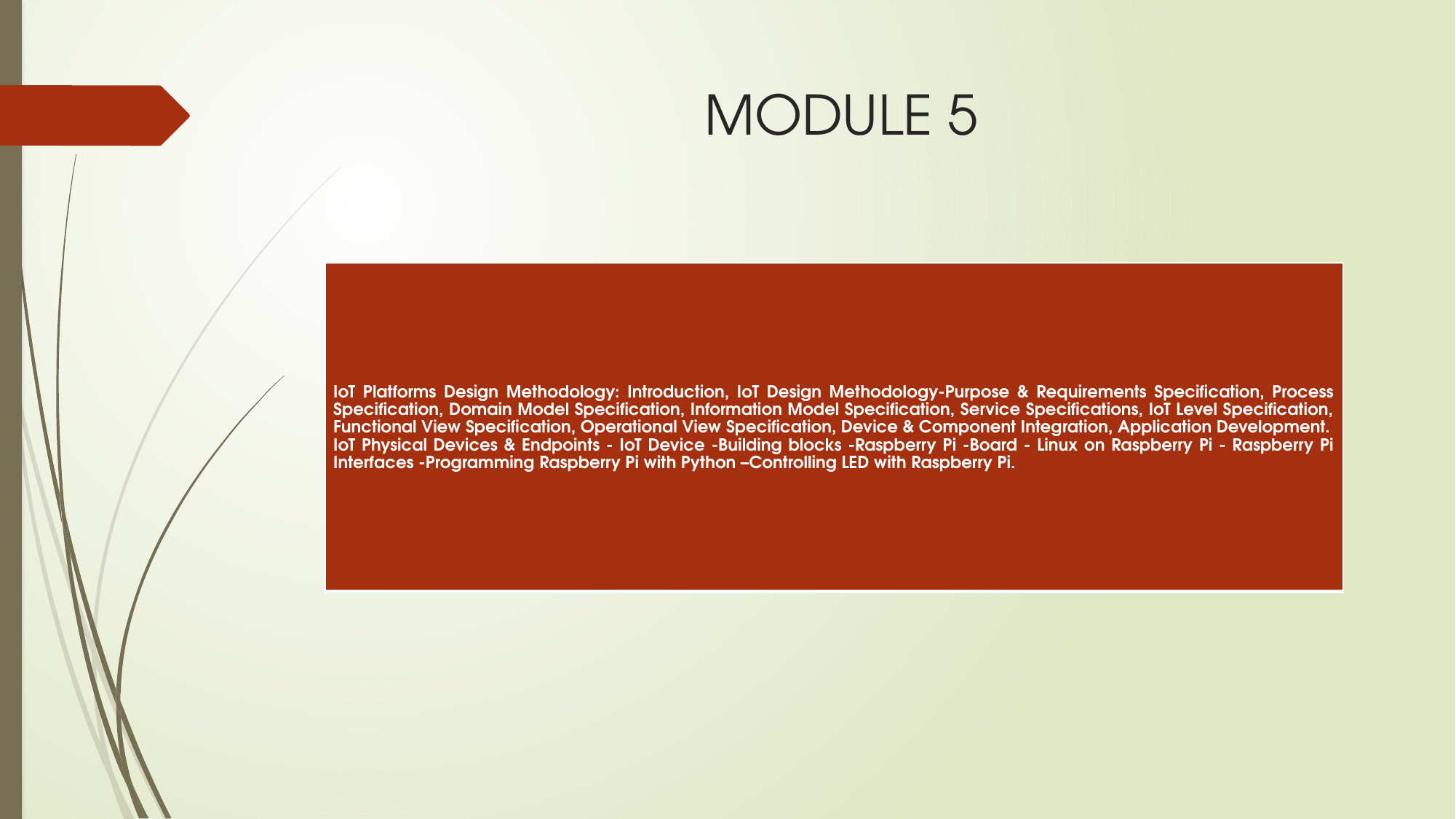

# MODULE 5

| IoT Platforms Design Methodology: Introduction, IoT Design Methodology-Purpose & Requirements Specification, Process Specification, Domain Model Specification, Information Model Specification, Service Specifications, IoT Level Specification, Functional View Specification, Operational View Specification, Device & Component Integration, Application Development. IoT Physical Devices & Endpoints - IoT Device -Building blocks -Raspberry Pi -Board - Linux on Raspberry Pi - Raspberry Pi Interfaces -Programming Raspberry Pi with Python –Controlling LED with Raspberry Pi. |
| --- |